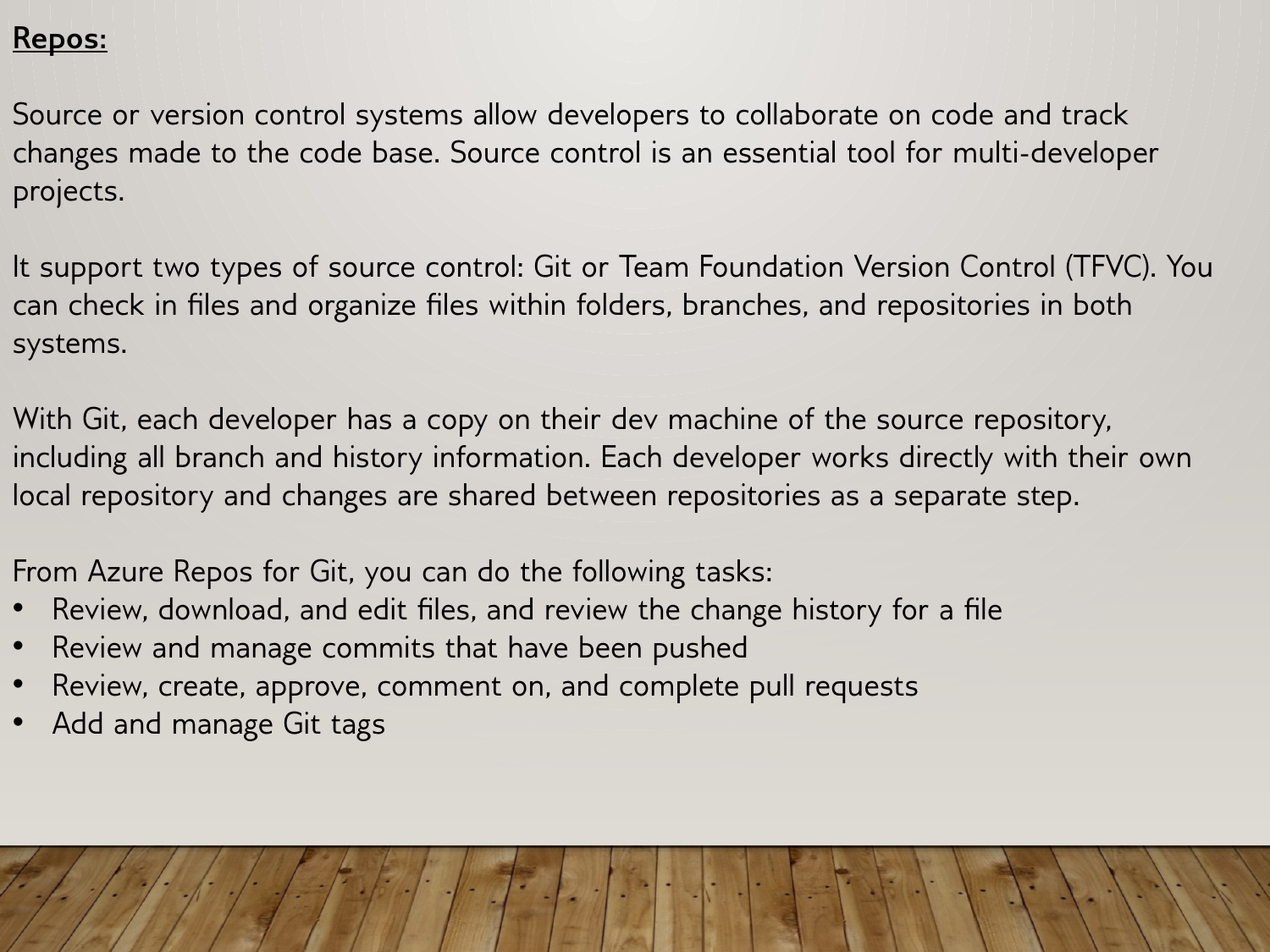

Repos:

Source or version control systems allow developers to collaborate on code and track changes made to the code base. Source control is an essential tool for multi-developer projects.

It support two types of source control: Git or Team Foundation Version Control (TFVC). You can check in files and organize files within folders, branches, and repositories in both systems.

With Git, each developer has a copy on their dev machine of the source repository, including all branch and history information. Each developer works directly with their own local repository and changes are shared between repositories as a separate step.

From Azure Repos for Git, you can do the following tasks:
Review, download, and edit files, and review the change history for a file
Review and manage commits that have been pushed
Review, create, approve, comment on, and complete pull requests
Add and manage Git tags